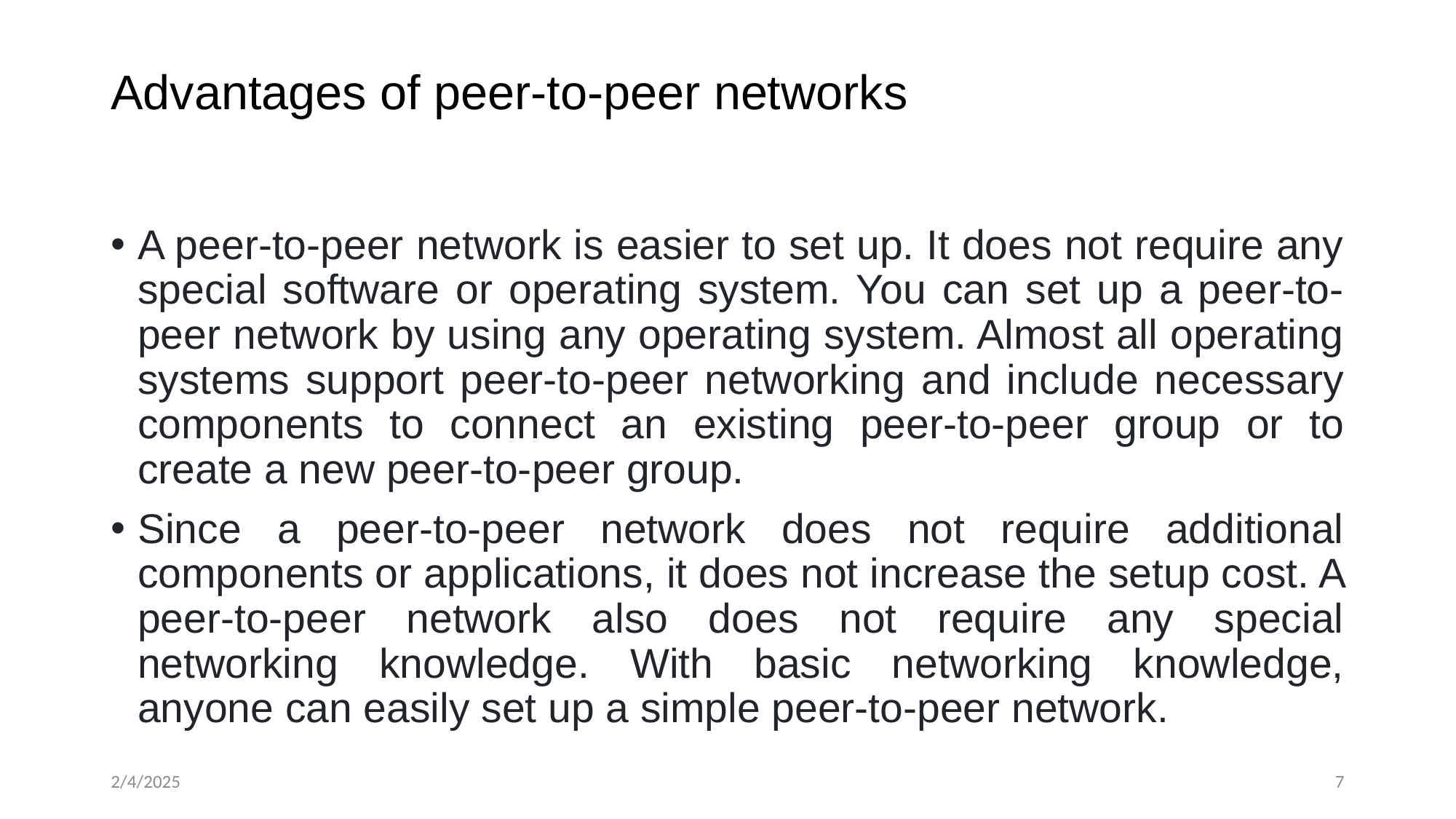

# Advantages of peer-to-peer networks
A peer-to-peer network is easier to set up. It does not require any special software or operating system. You can set up a peer-to-peer network by using any operating system. Almost all operating systems support peer-to-peer networking and include necessary components to connect an existing peer-to-peer group or to create a new peer-to-peer group.
Since a peer-to-peer network does not require additional components or applications, it does not increase the setup cost. A peer-to-peer network also does not require any special networking knowledge. With basic networking knowledge, anyone can easily set up a simple peer-to-peer network.

2/4/2025

7